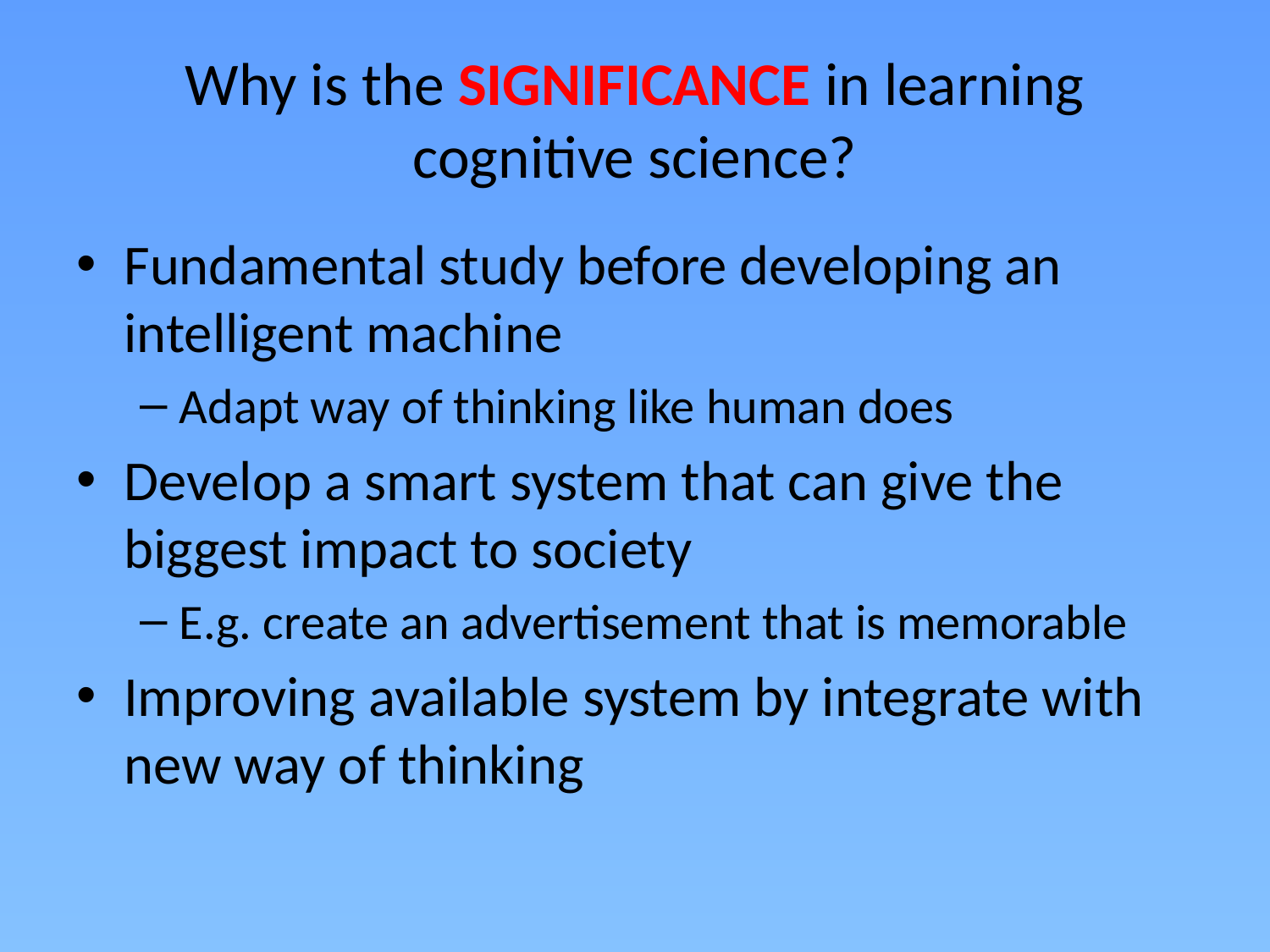

# Why is the SIGNIFICANCE in learning cognitive science?
Fundamental study before developing an intelligent machine
Adapt way of thinking like human does
Develop a smart system that can give the biggest impact to society
E.g. create an advertisement that is memorable
Improving available system by integrate with new way of thinking